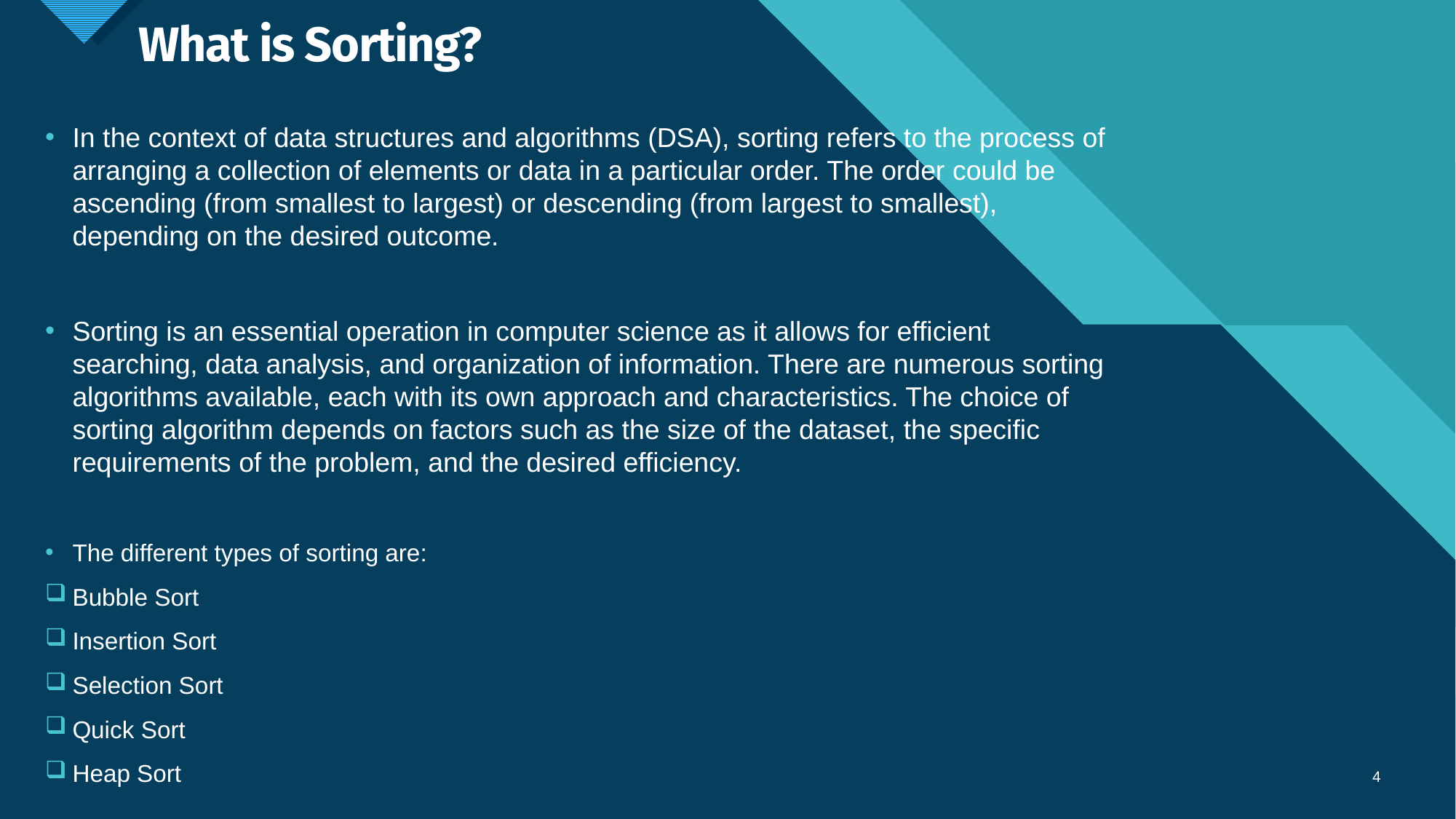

# What is Sorting?
In the context of data structures and algorithms (DSA), sorting refers to the process of arranging a collection of elements or data in a particular order. The order could be ascending (from smallest to largest) or descending (from largest to smallest), depending on the desired outcome.

Sorting is an essential operation in computer science as it allows for efficient searching, data analysis, and organization of information. There are numerous sorting algorithms available, each with its own approach and characteristics. The choice of sorting algorithm depends on factors such as the size of the dataset, the specific requirements of the problem, and the desired efficiency.

The different types of sorting are:
Bubble Sort
Insertion Sort
Selection Sort
Quick Sort
Heap Sort
4